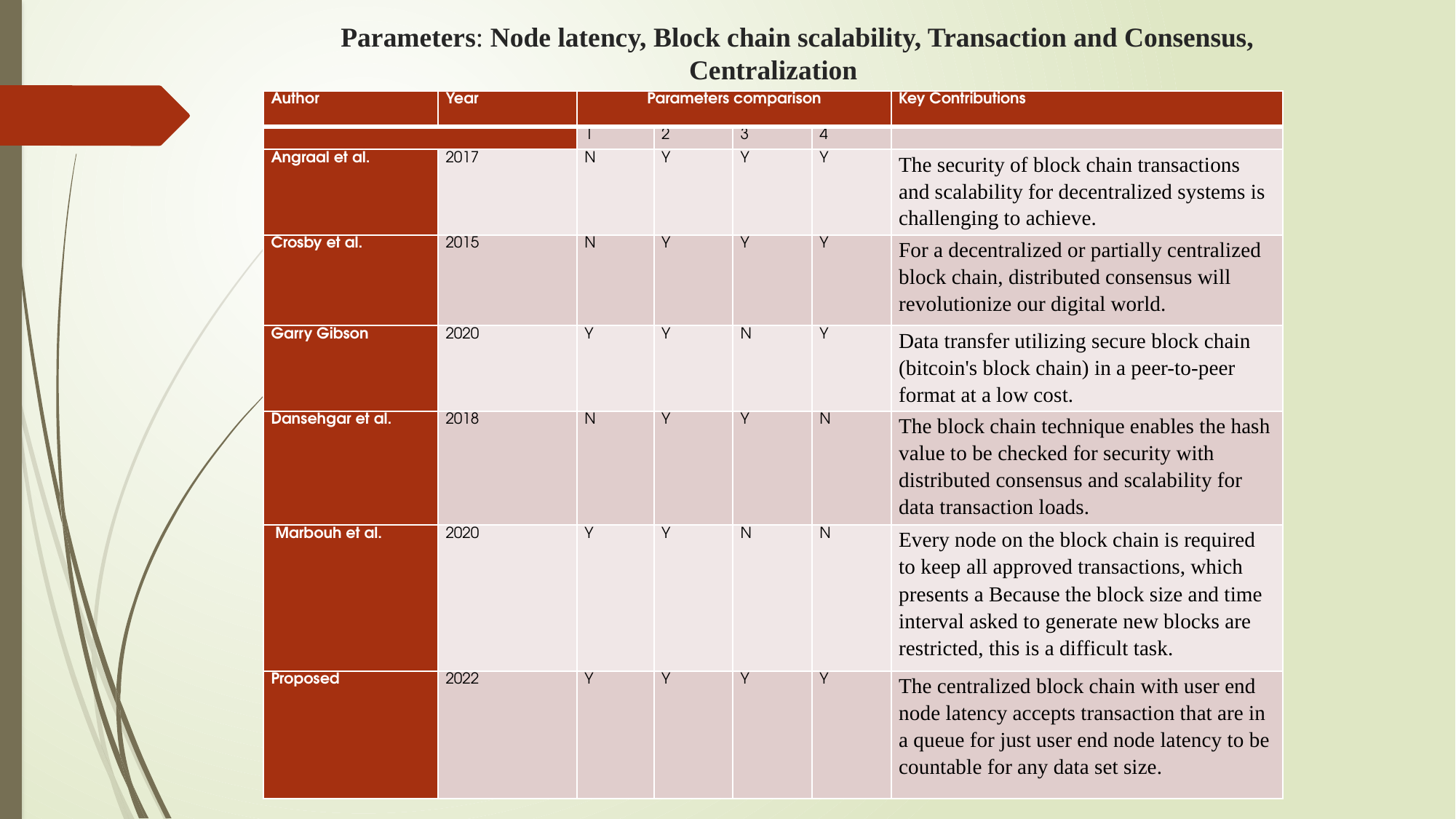

# Parameters: Node latency, Block chain scalability, Transaction and Consensus, Centralization
| Author | Year | Parameters comparison |  |  |  | Key Contributions |
| --- | --- | --- | --- | --- | --- | --- |
|  |  | 1 | 2 | 3 | 4 |  |
| Angraal et al. | 2017 | N | Y | Y | Y | The security of block chain transactions and scalability for decentralized systems is challenging to achieve. |
| Crosby et al. | 2015 | N | Y | Y | Y | For a decentralized or partially centralized block chain, distributed consensus will revolutionize our digital world. |
| Garry Gibson | 2020 | Y | Y | N | Y | Data transfer utilizing secure block chain (bitcoin's block chain) in a peer-to-peer format at a low cost. |
| Dansehgar et al. | 2018 | N | Y | Y | N | The block chain technique enables the hash value to be checked for security with distributed consensus and scalability for data transaction loads. |
| Marbouh et al. | 2020 | Y | Y | N | N | Every node on the block chain is required to keep all approved transactions, which presents a Because the block size and time interval asked to generate new blocks are restricted, this is a difficult task. |
| Proposed | 2022 | Y | Y | Y | Y | The centralized block chain with user end node latency accepts transaction that are in a queue for just user end node latency to be countable for any data set size. |